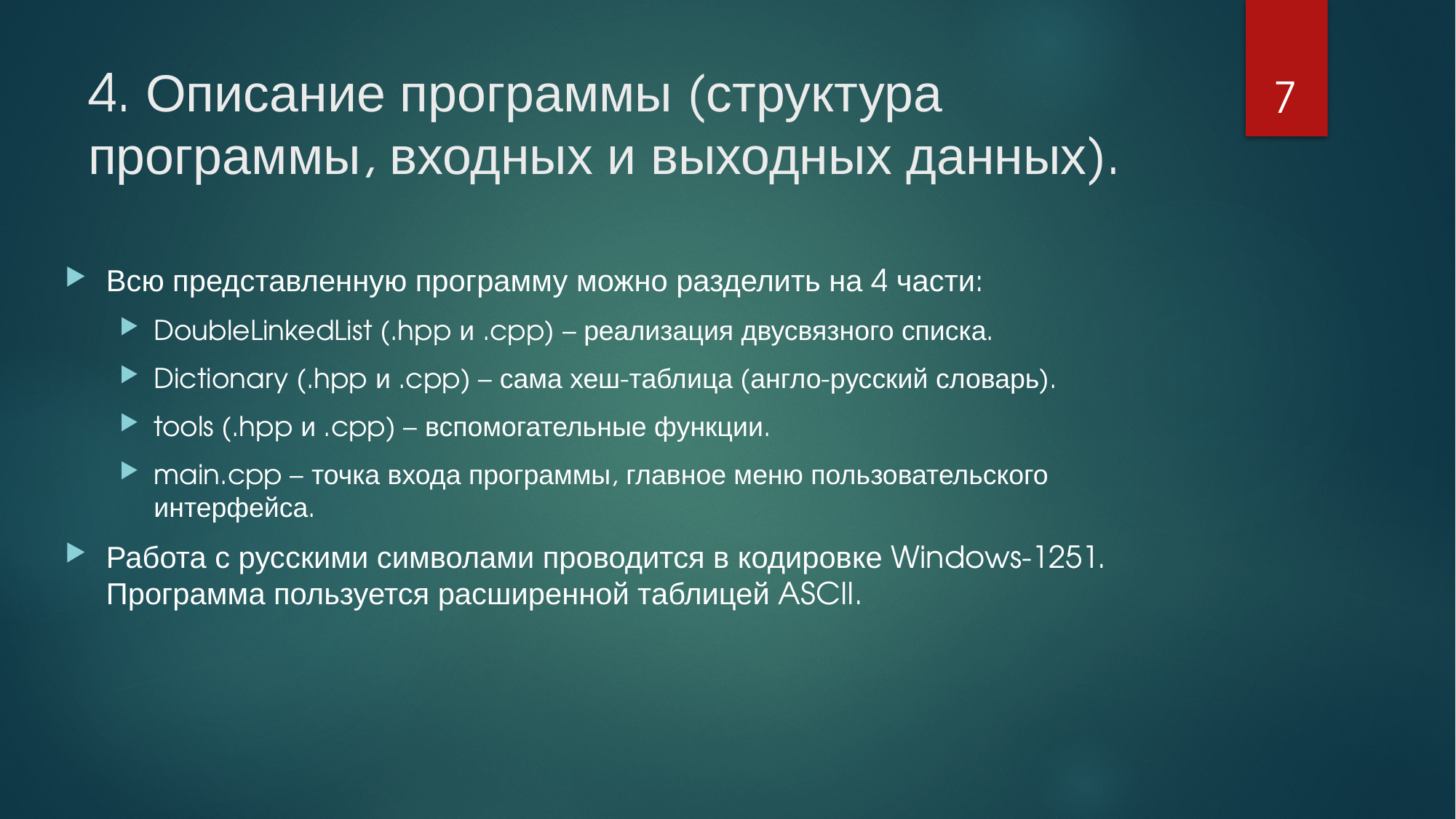

7
# 4. Описание программы (структура программы, входных и выходных данных).
Всю представленную программу можно разделить на 4 части:
DoubleLinkedList (.hpp и .cpp) – реализация двусвязного списка.
Dictionary (.hpp и .cpp) – сама хеш-таблица (англо-русский словарь).
tools (.hpp и .cpp) – вспомогательные функции.
main.cpp – точка входа программы, главное меню пользовательского интерфейса.
Работа с русскими символами проводится в кодировке Windows-1251. Программа пользуется расширенной таблицей ASCII.